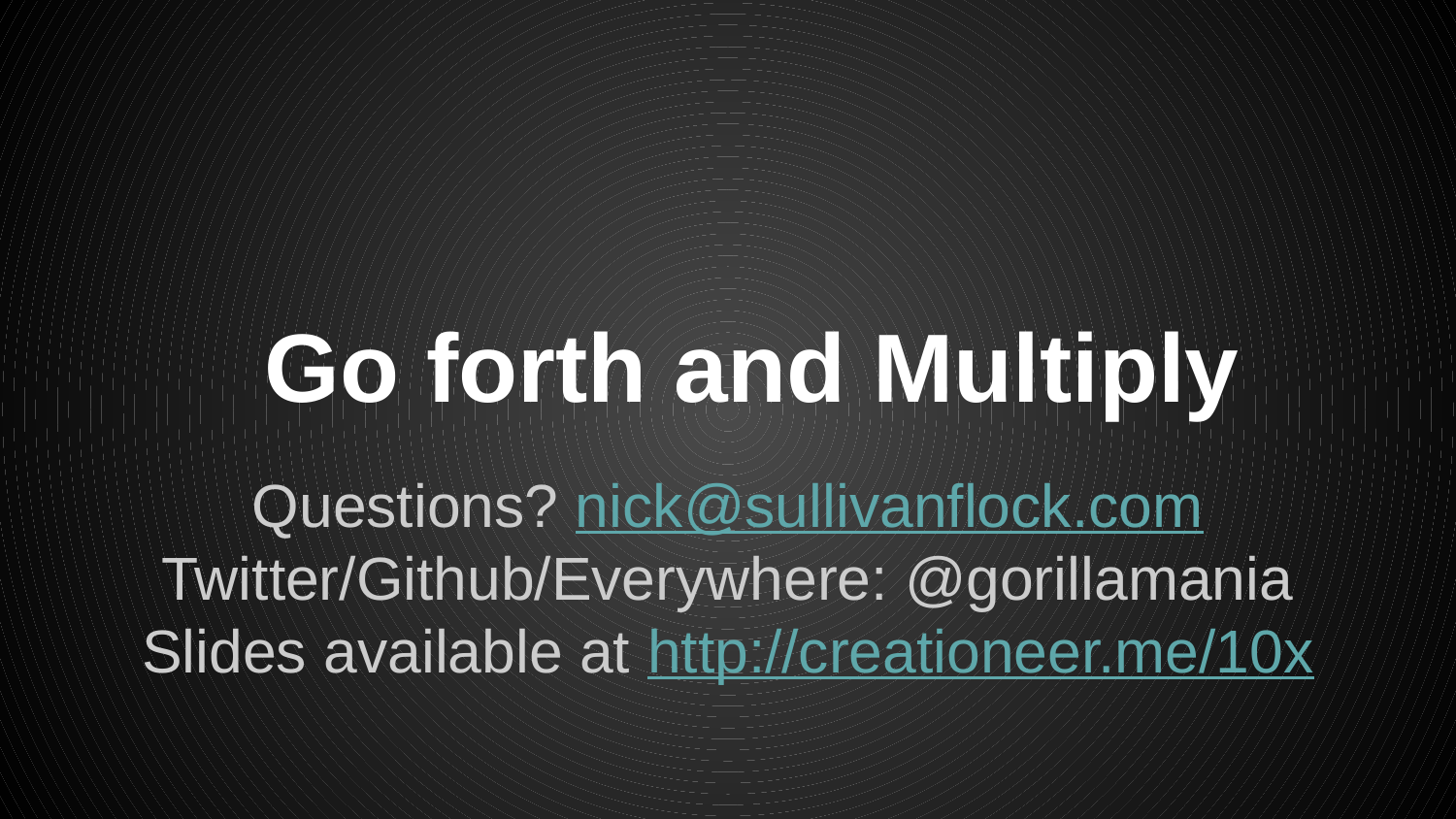

# Go forth and Multiply
Questions? nick@sullivanflock.com
Twitter/Github/Everywhere: @gorillamania
Slides available at http://creationeer.me/10x